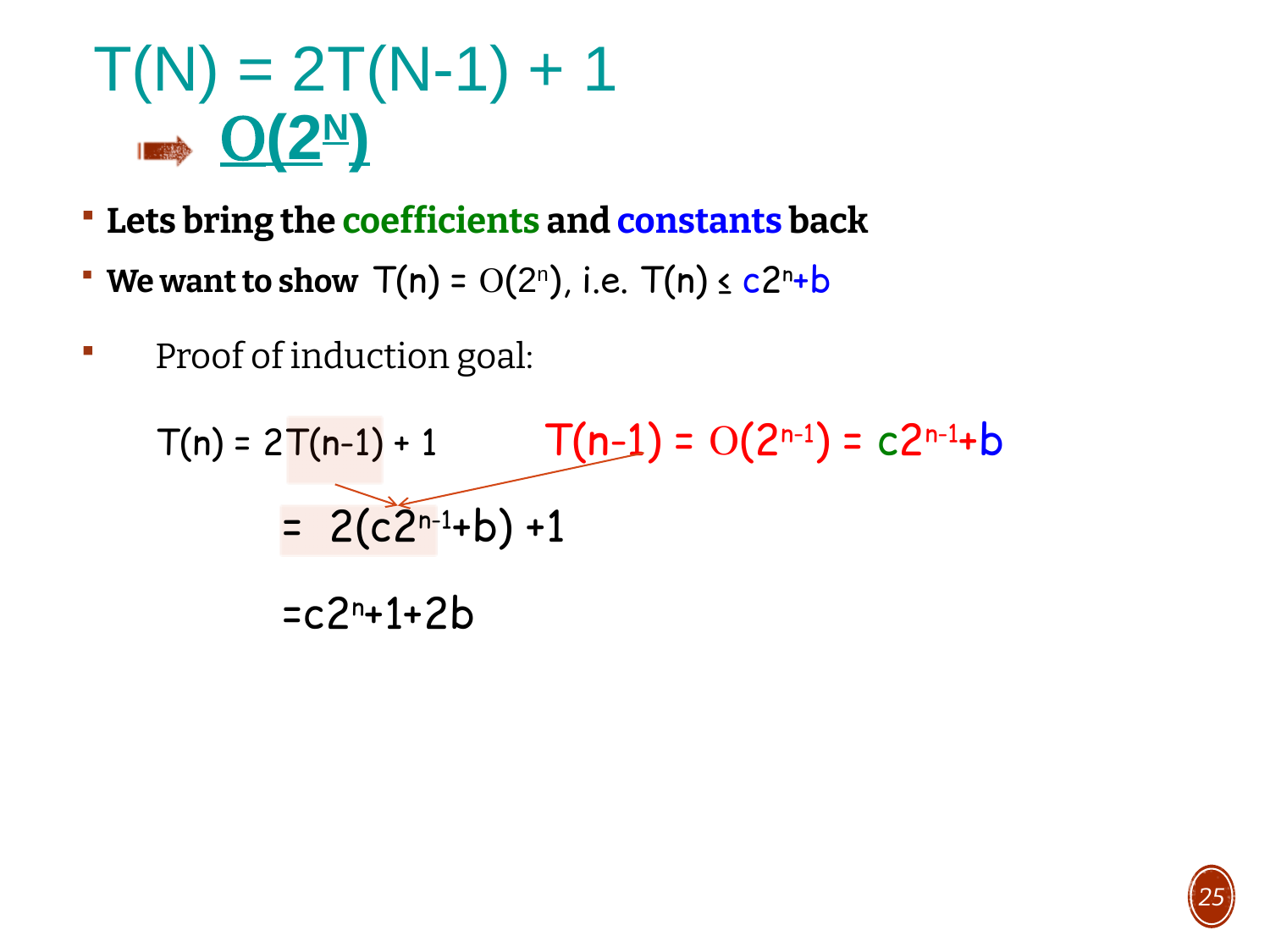

# T(n) = 2T(n-1) + 1 Ο(2n)

Lets bring the coefficients and constants back
We want to show  T(n) = Ο(2n), i.e. T(n) ≤ c2n+b
Proof of induction goal:
	T(n) = 2T(n-1) + 1          T(n-1) = Ο(2n-1) = c2n-1+b
       	=  2(c2n-1+b) +1
		=c2n+1+2b

25